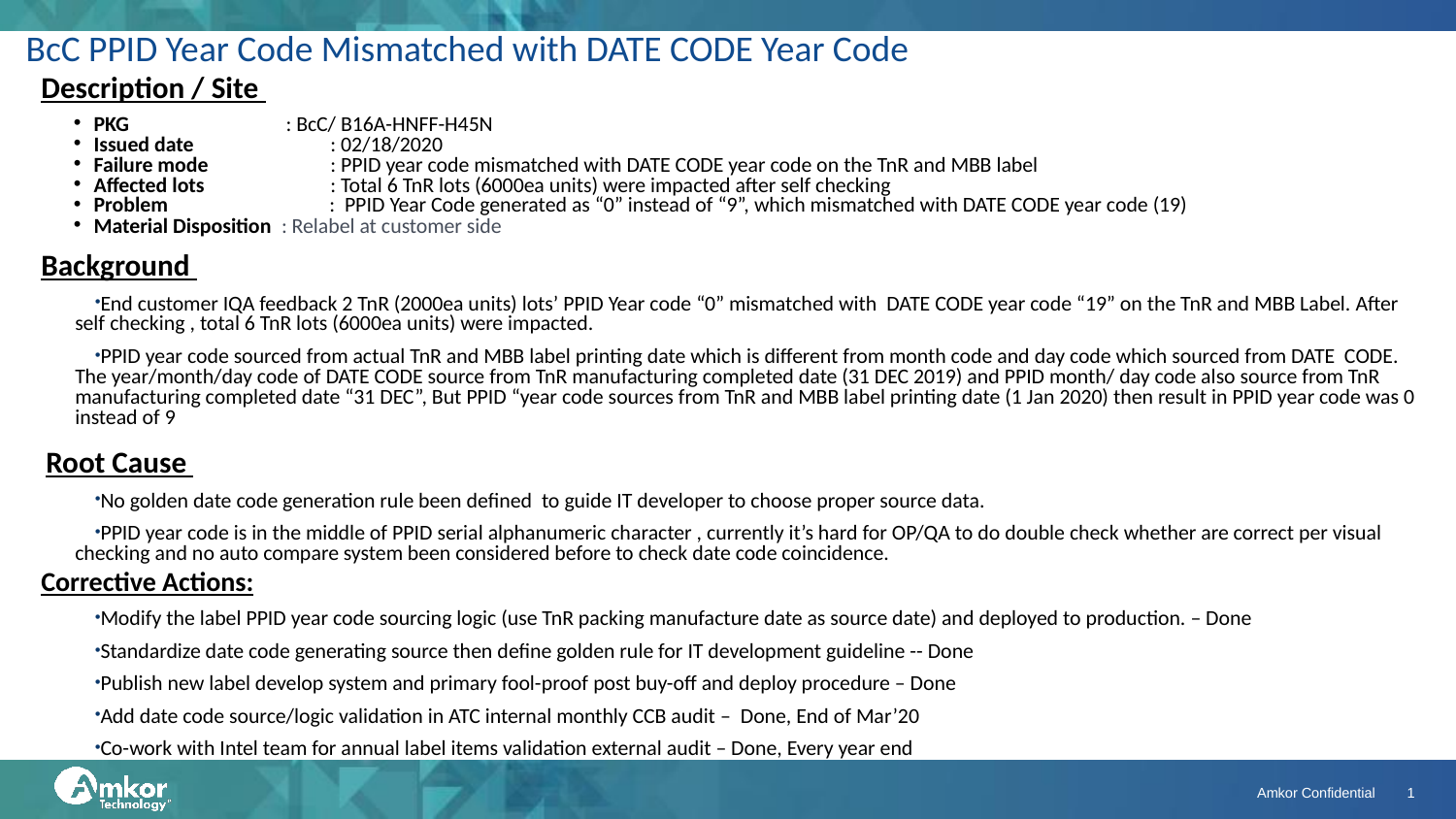

# BcC PPID Year Code Mismatched with DATE CODE Year Code
Description / Site

PKG	        	: BcC/ B16A-HNFF-H45N
Issued date		: 02/18/2020
Failure mode		: PPID year code mismatched with DATE CODE year code on the TnR and MBB label
Affected lots	  	: Total 6 TnR lots (6000ea units) were impacted after self checking
Problem	         :  PPID Year Code generated as “0” instead of “9”, which mismatched with DATE CODE year code (19)
Material Disposition  : Relabel at customer side

Background
End customer IQA feedback 2 TnR (2000ea units) lots’ PPID Year code “0” mismatched with  DATE CODE year code “19” on the TnR and MBB Label. After self checking , total 6 TnR lots (6000ea units) were impacted.
PPID year code sourced from actual TnR and MBB label printing date which is different from month code and day code which sourced from DATE  CODE. The year/month/day code of DATE CODE source from TnR manufacturing completed date (31 DEC 2019) and PPID month/ day code also source from TnR manufacturing completed date “31 DEC”, But PPID “year code sources from TnR and MBB label printing date (1 Jan 2020) then result in PPID year code was 0 instead of 9

 Root Cause
No golden date code generation rule been defined  to guide IT developer to choose proper source data.
PPID year code is in the middle of PPID serial alphanumeric character , currently it’s hard for OP/QA to do double check whether are correct per visual checking and no auto compare system been considered before to check date code coincidence.
Corrective Actions:
Modify the label PPID year code sourcing logic (use TnR packing manufacture date as source date) and deployed to production. – Done
Standardize date code generating source then define golden rule for IT development guideline -- Done
Publish new label develop system and primary fool-proof post buy-off and deploy procedure – Done
Add date code source/logic validation in ATC internal monthly CCB audit –  Done, End of Mar’20
Co-work with Intel team for annual label items validation external audit – Done, Every year end